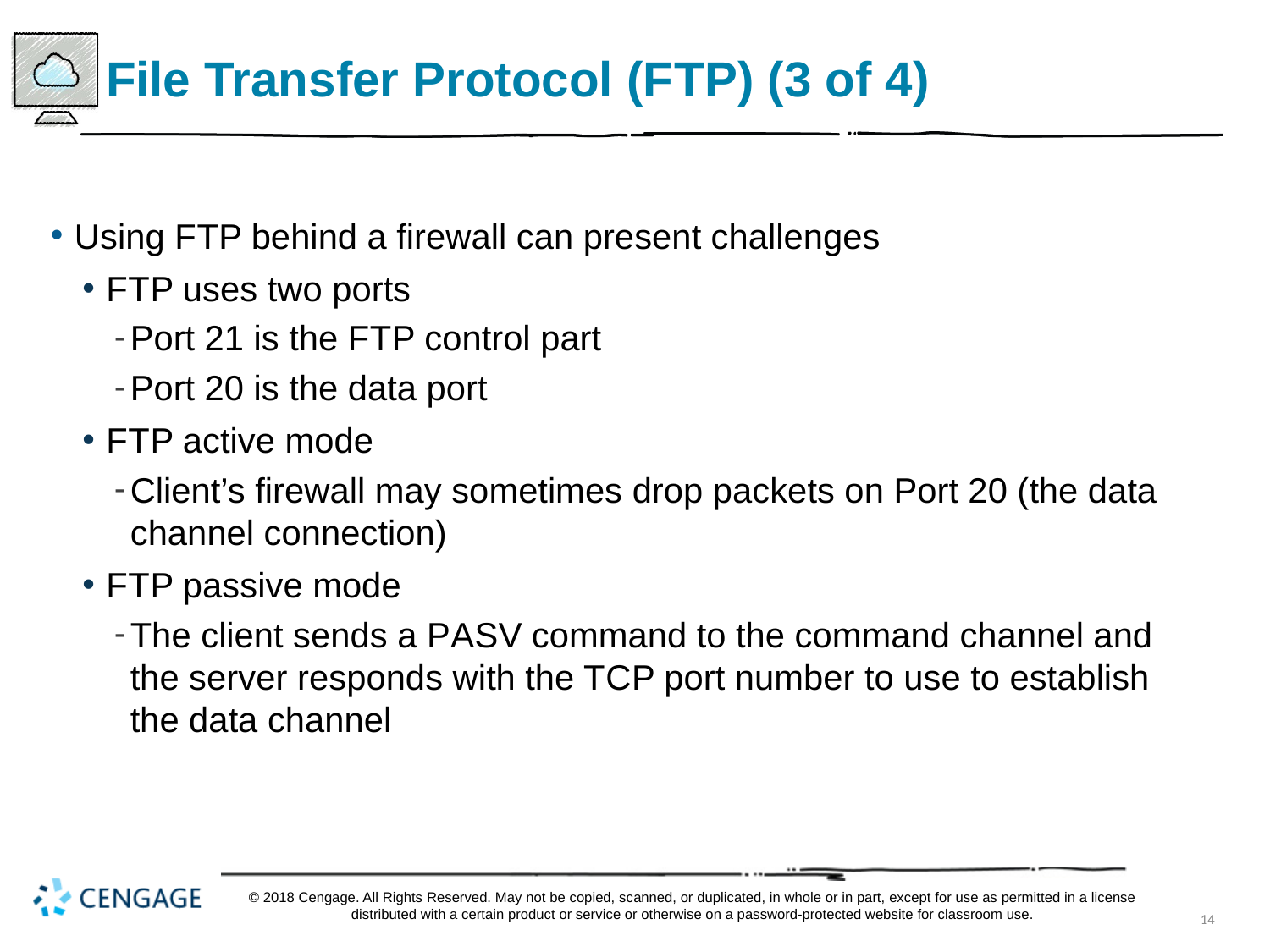

# File Transfer Protocol (F T P) (3 of 4)
Using F T P behind a firewall can present challenges
F T P uses two ports
Port 21 is the F T P control part
Port 20 is the data port
F T P active mode
Client’s firewall may sometimes drop packets on Port 20 (the data channel connection)
F T P passive mode
The client sends a P A S V command to the command channel and the server responds with the T C P port number to use to establish the data channel
© 2018 Cengage. All Rights Reserved. May not be copied, scanned, or duplicated, in whole or in part, except for use as permitted in a license distributed with a certain product or service or otherwise on a password-protected website for classroom use.